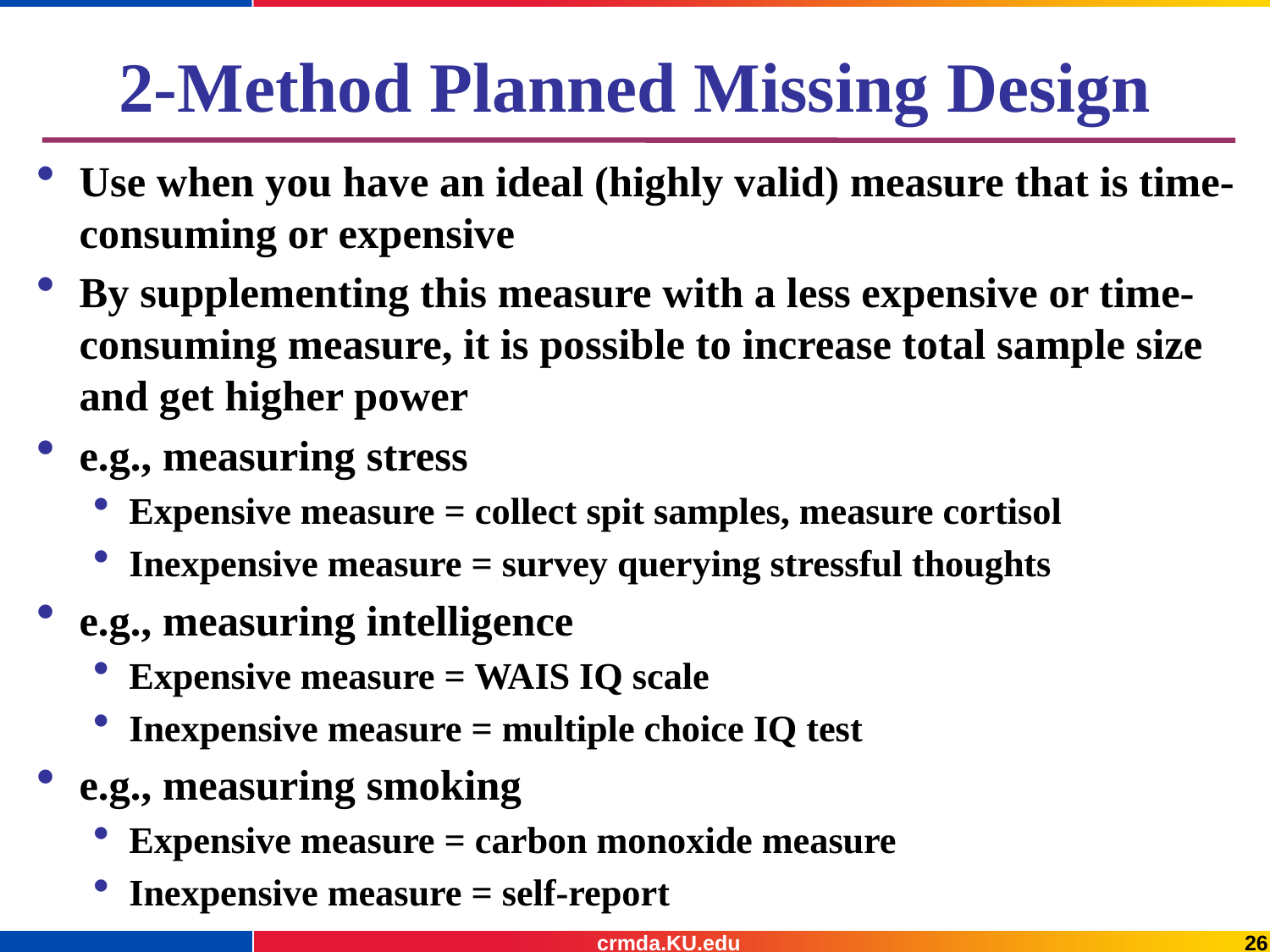

# 2-Method Planned Missing Design

Use when you have an ideal (highly valid) measure that is time-consuming or expensive
By supplementing this measure with a less expensive or time-consuming measure, it is possible to increase total sample size and get higher power
e.g., measuring stress
Expensive measure = collect spit samples, measure cortisol
Inexpensive measure = survey querying stressful thoughts
e.g., measuring intelligence
Expensive measure = WAIS IQ scale
Inexpensive measure = multiple choice IQ test
e.g., measuring smoking
Expensive measure = carbon monoxide measure
Inexpensive measure = self-report
crmda.KU.edu
26